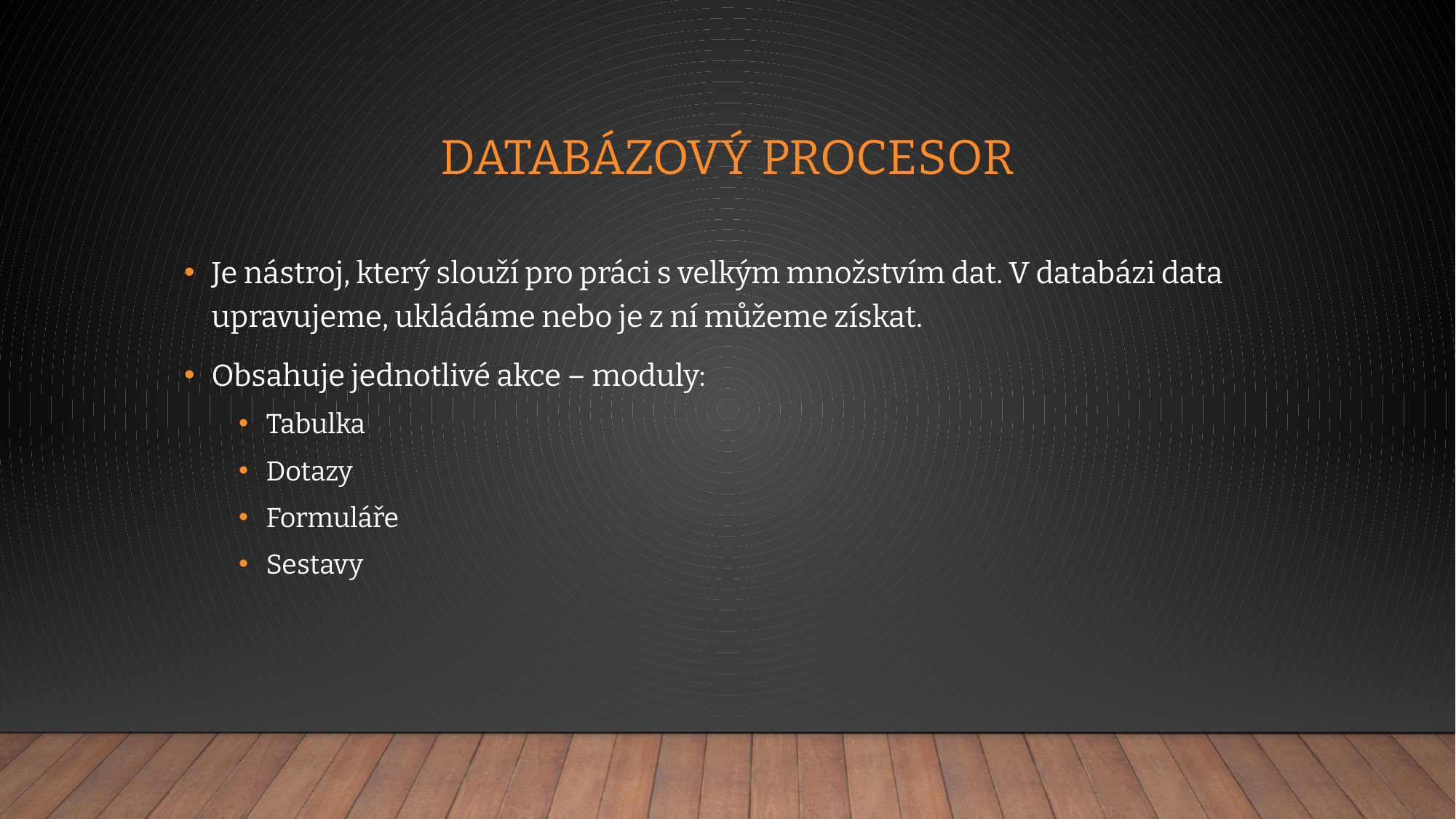

# Databázový procesor
Je nástroj, který slouží pro práci s velkým množstvím dat. V databázi data upravujeme, ukládáme nebo je z ní můžeme získat.
Obsahuje jednotlivé akce – moduly:
Tabulka
Dotazy
Formuláře
Sestavy